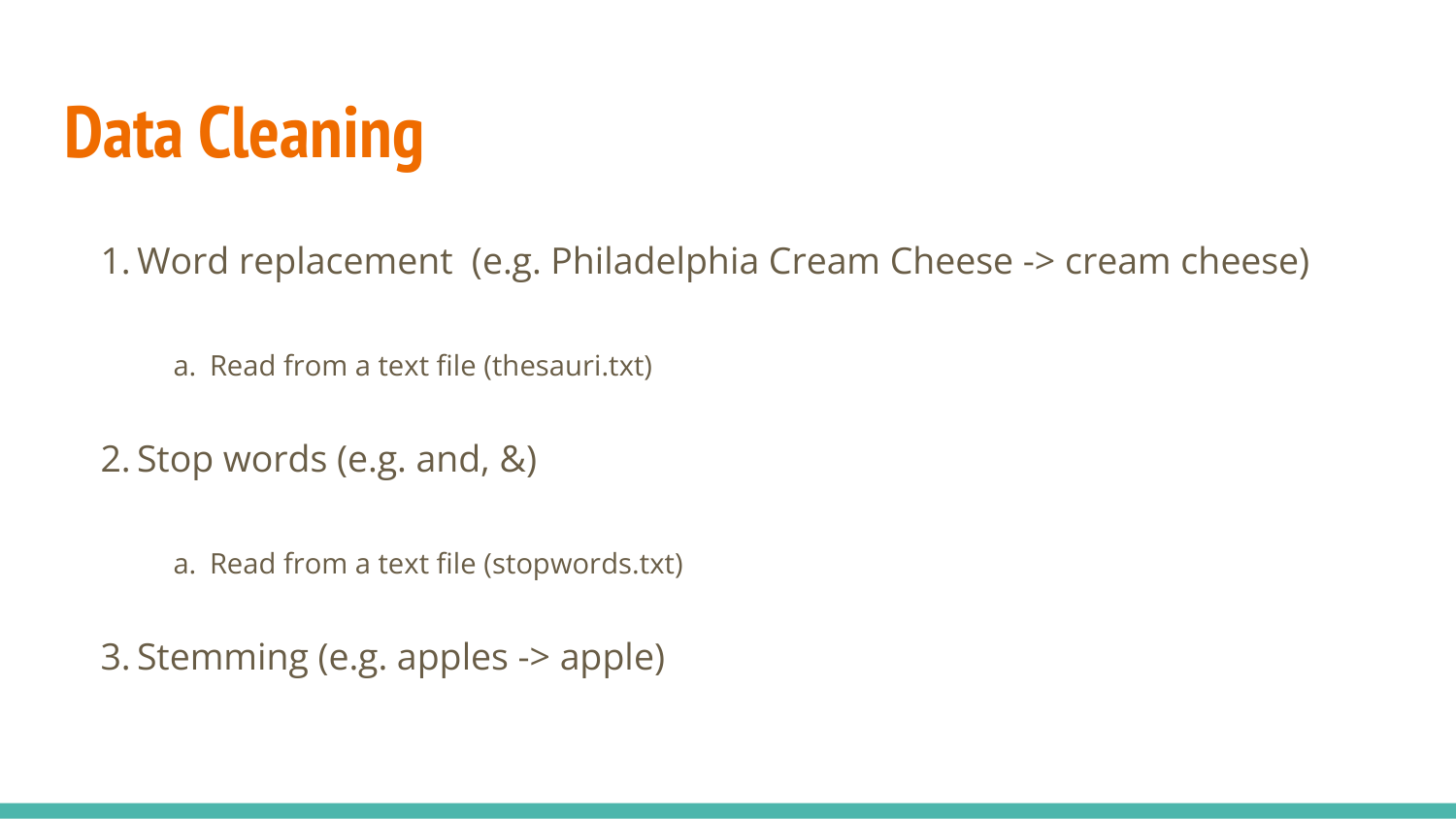

# Data Cleaning
Word replacement  (e.g. Philadelphia Cream Cheese -> cream cheese)
Read from a text file (thesauri.txt)
Stop words (e.g. and, &)
Read from a text file (stopwords.txt)
Stemming (e.g. apples -> apple)